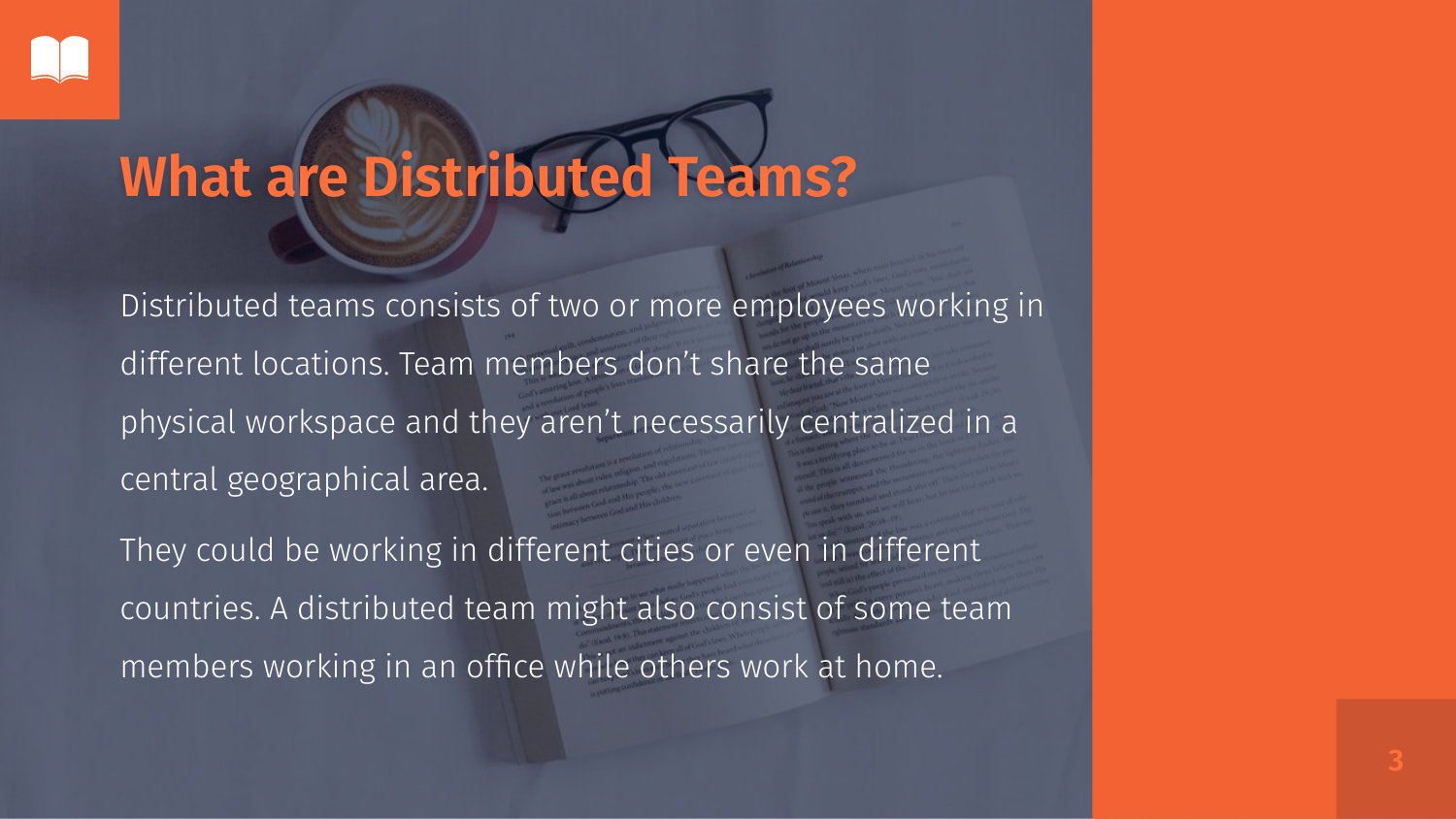

# What are Distributed Teams?
Distributed teams consists of two or more employees working in different locations. Team members don’t share the same physical workspace and they aren’t necessarily centralized in a central geographical area.
They could be working in different cities or even in different countries. A distributed team might also consist of some team members working in an office while others work at home.
3